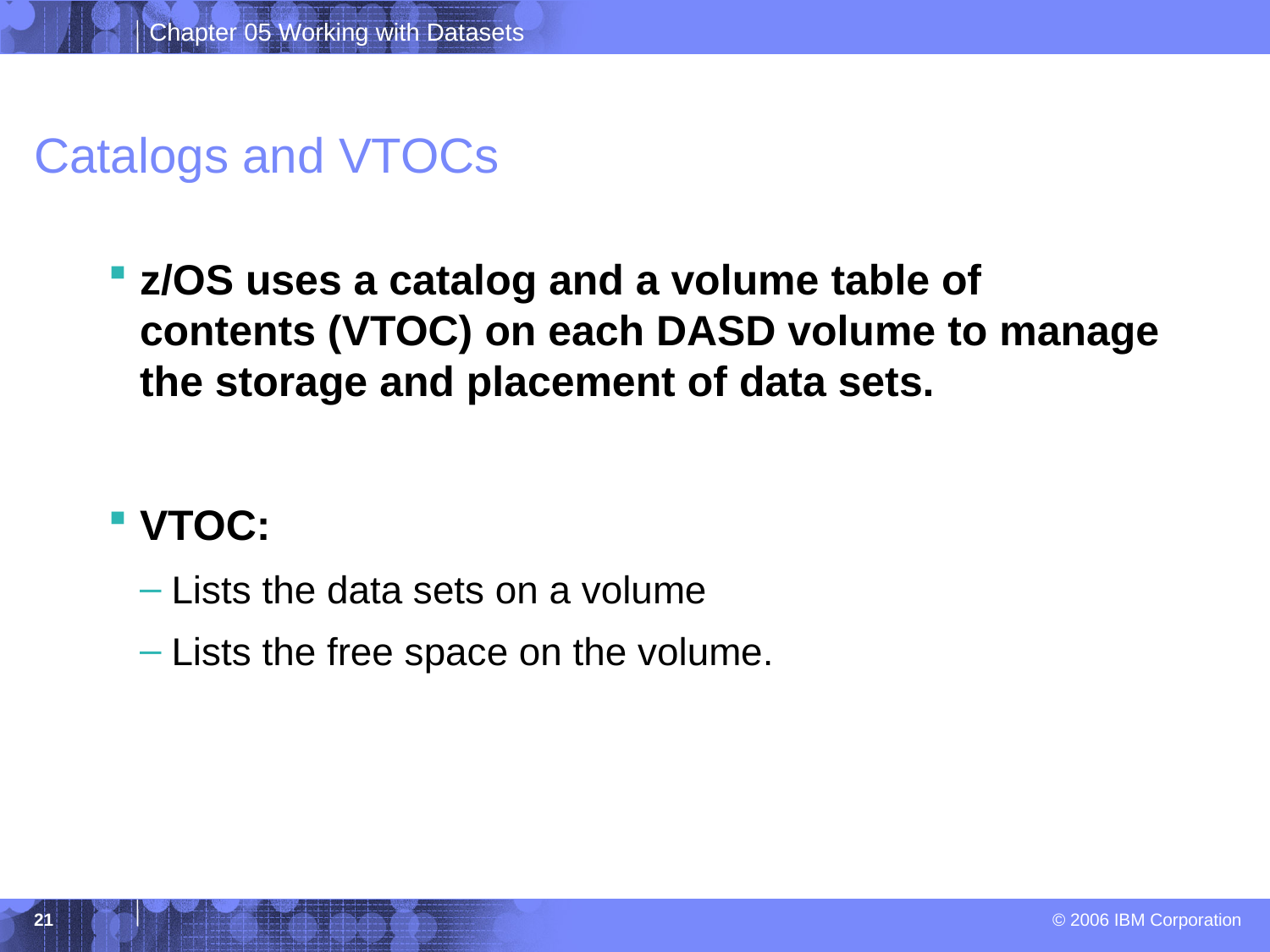

# Catalogs and VTOCs
z/OS uses a catalog and a volume table of contents (VTOC) on each DASD volume to manage the storage and placement of data sets.

VTOC:
Lists the data sets on a volume
Lists the free space on the volume.

21